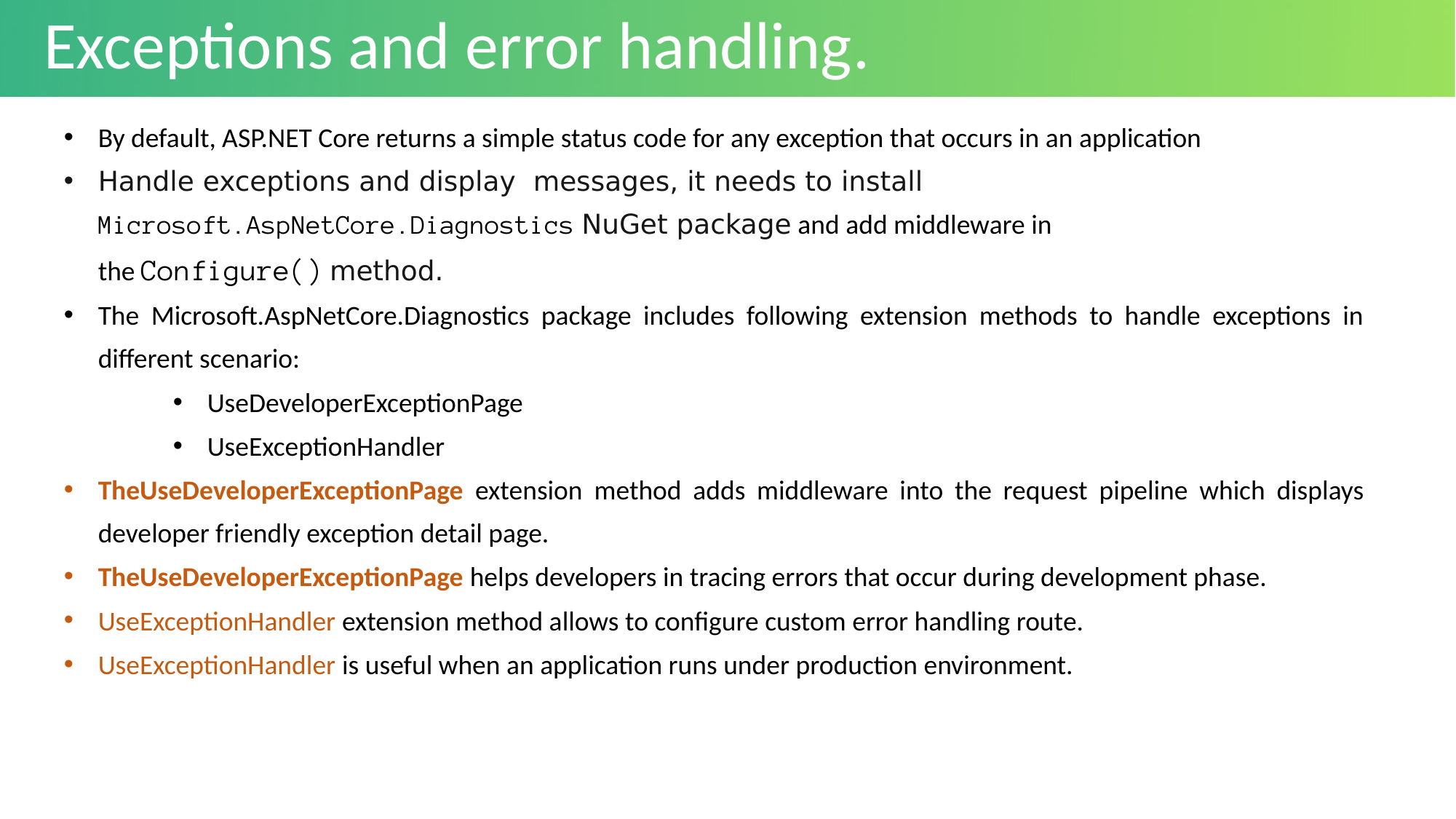

# Exceptions and error handling.
By default, ASP.NET Core returns a simple status code for any exception that occurs in an application
Handle exceptions and display  messages, it needs to install     Microsoft.AspNetCore.Diagnostics NuGet package and add middleware in the Configure() method.
The Microsoft.AspNetCore.Diagnostics package includes following extension methods to handle exceptions in different scenario:
UseDeveloperExceptionPage
UseExceptionHandler
TheUseDeveloperExceptionPage extension method adds middleware into the request pipeline which displays developer friendly exception detail page.
TheUseDeveloperExceptionPage helps developers in tracing errors that occur during development phase.
UseExceptionHandler extension method allows to configure custom error handling route.
UseExceptionHandler is useful when an application runs under production environment.